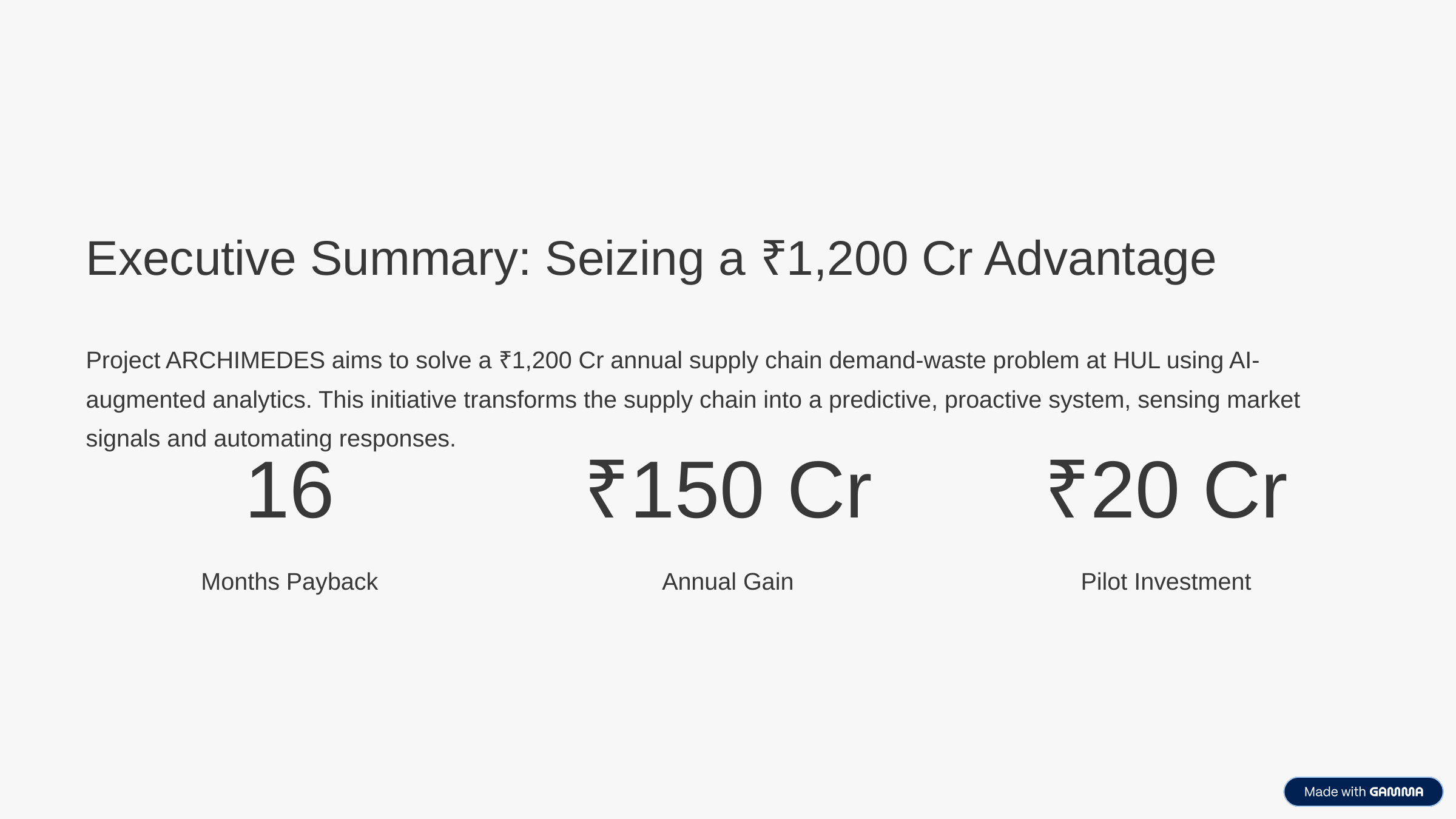

Executive Summary: Seizing a ₹1,200 Cr Advantage
Project ARCHIMEDES aims to solve a ₹1,200 Cr annual supply chain demand-waste problem at HUL using AI-augmented analytics. This initiative transforms the supply chain into a predictive, proactive system, sensing market signals and automating responses.
16
₹150 Cr
₹20 Cr
Months Payback
Annual Gain
Pilot Investment